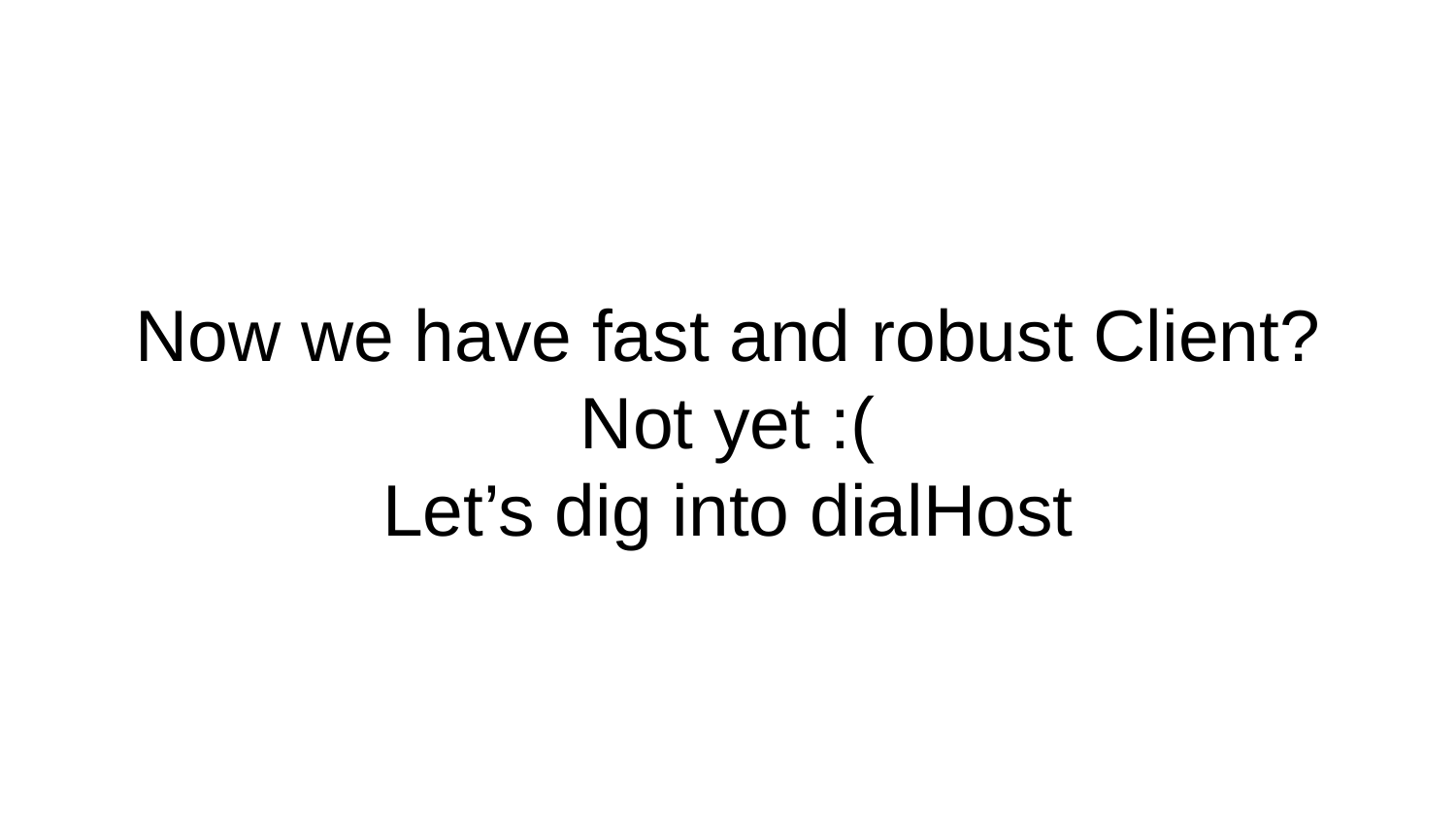

# Now we have fast and robust Client?
Not yet :(
Let’s dig into dialHost